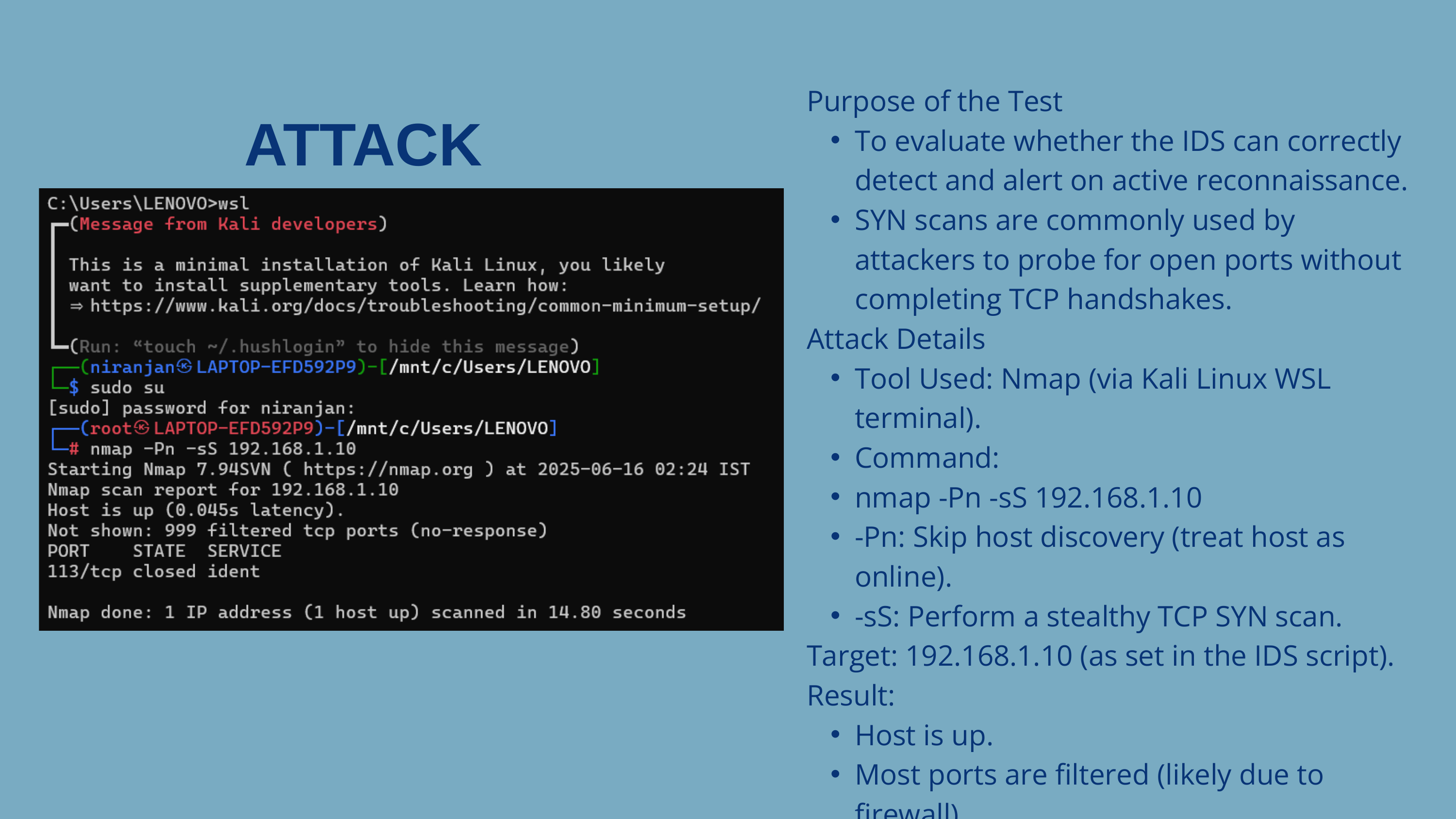

Purpose of the Test
To evaluate whether the IDS can correctly detect and alert on active reconnaissance.
SYN scans are commonly used by attackers to probe for open ports without completing TCP handshakes.
Attack Details
Tool Used: Nmap (via Kali Linux WSL terminal).
Command:
nmap -Pn -sS 192.168.1.10
-Pn: Skip host discovery (treat host as online).
-sS: Perform a stealthy TCP SYN scan.
Target: 192.168.1.10 (as set in the IDS script).
Result:
Host is up.
Most ports are filtered (likely due to firewall).
One closed port reported: 113/tcp closed ident.
ATTACK